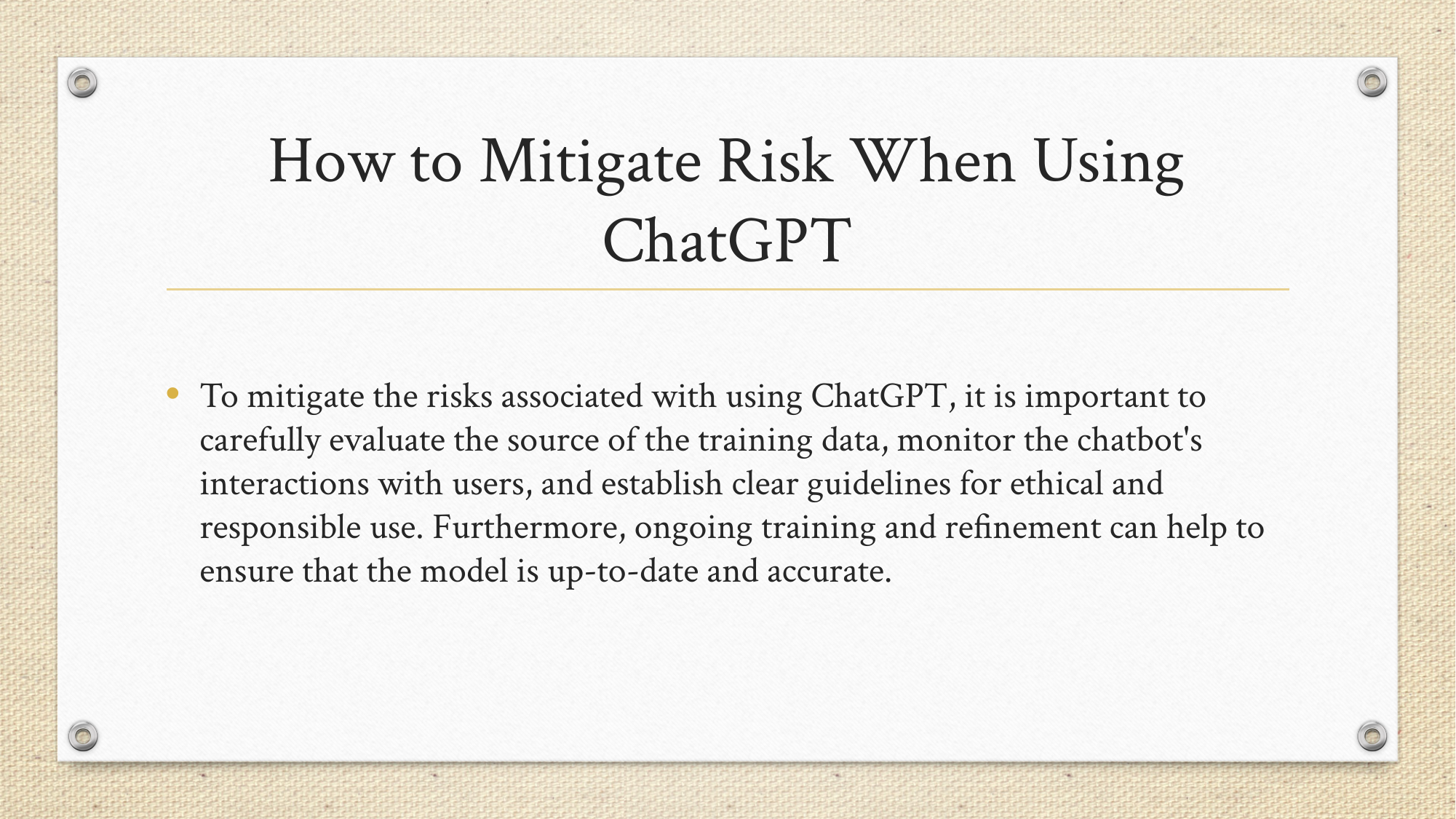

# How to Mitigate Risk When Using ChatGPT

To mitigate the risks associated with using ChatGPT, it is important to carefully evaluate the source of the training data, monitor the chatbot's interactions with users, and establish clear guidelines for ethical and responsible use. Furthermore, ongoing training and refinement can help to ensure that the model is up-to-date and accurate.